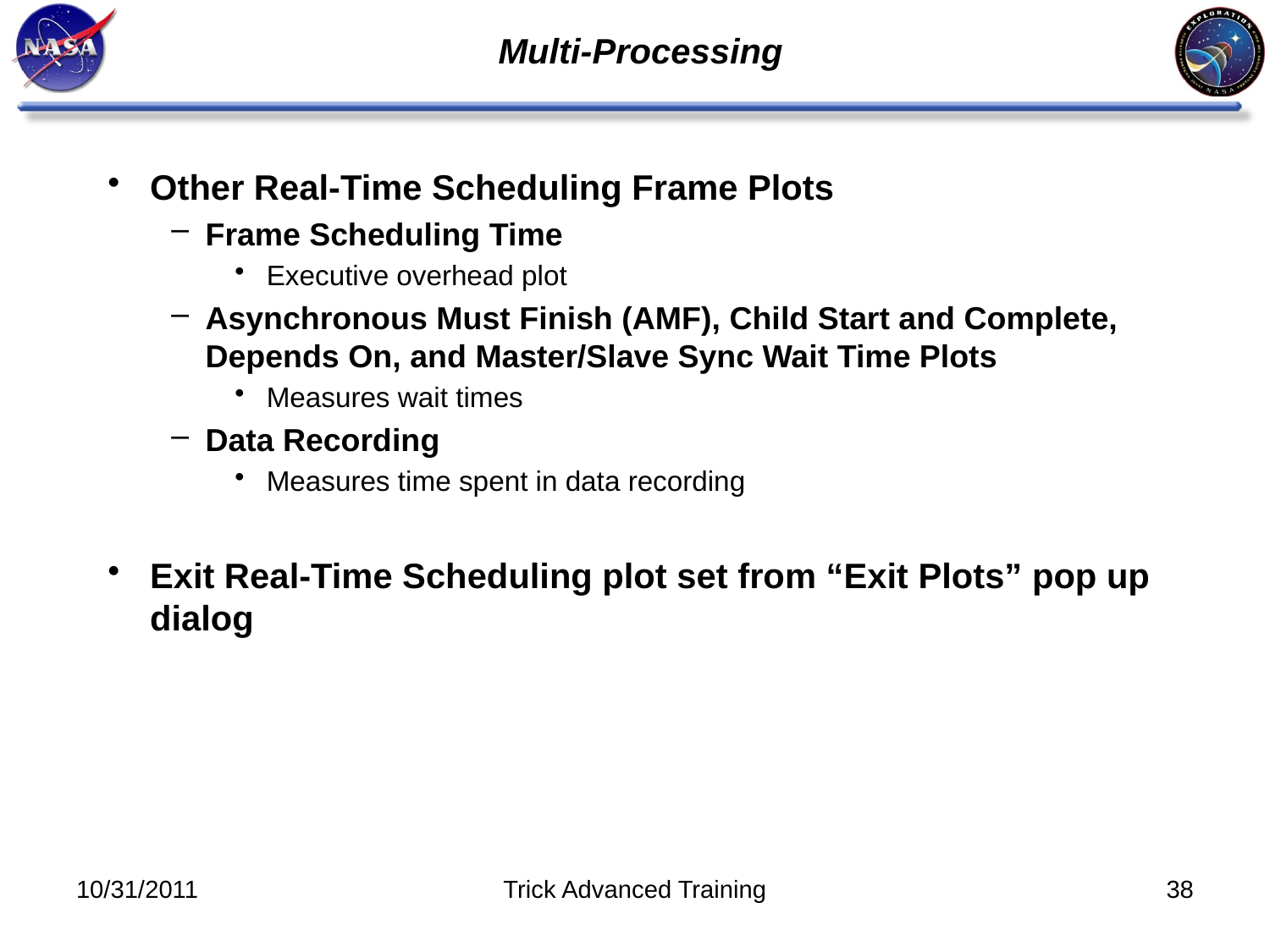

Multi-Processing
# Other Real-Time Scheduling Frame Plots
Frame Scheduling Time
Executive overhead plot
Asynchronous Must Finish (AMF), Child Start and Complete, Depends On, and Master/Slave Sync Wait Time Plots
Measures wait times
Data Recording
Measures time spent in data recording

Exit Real-Time Scheduling plot set from “Exit Plots” pop up dialog

10/31/2011
Trick Advanced Training
38